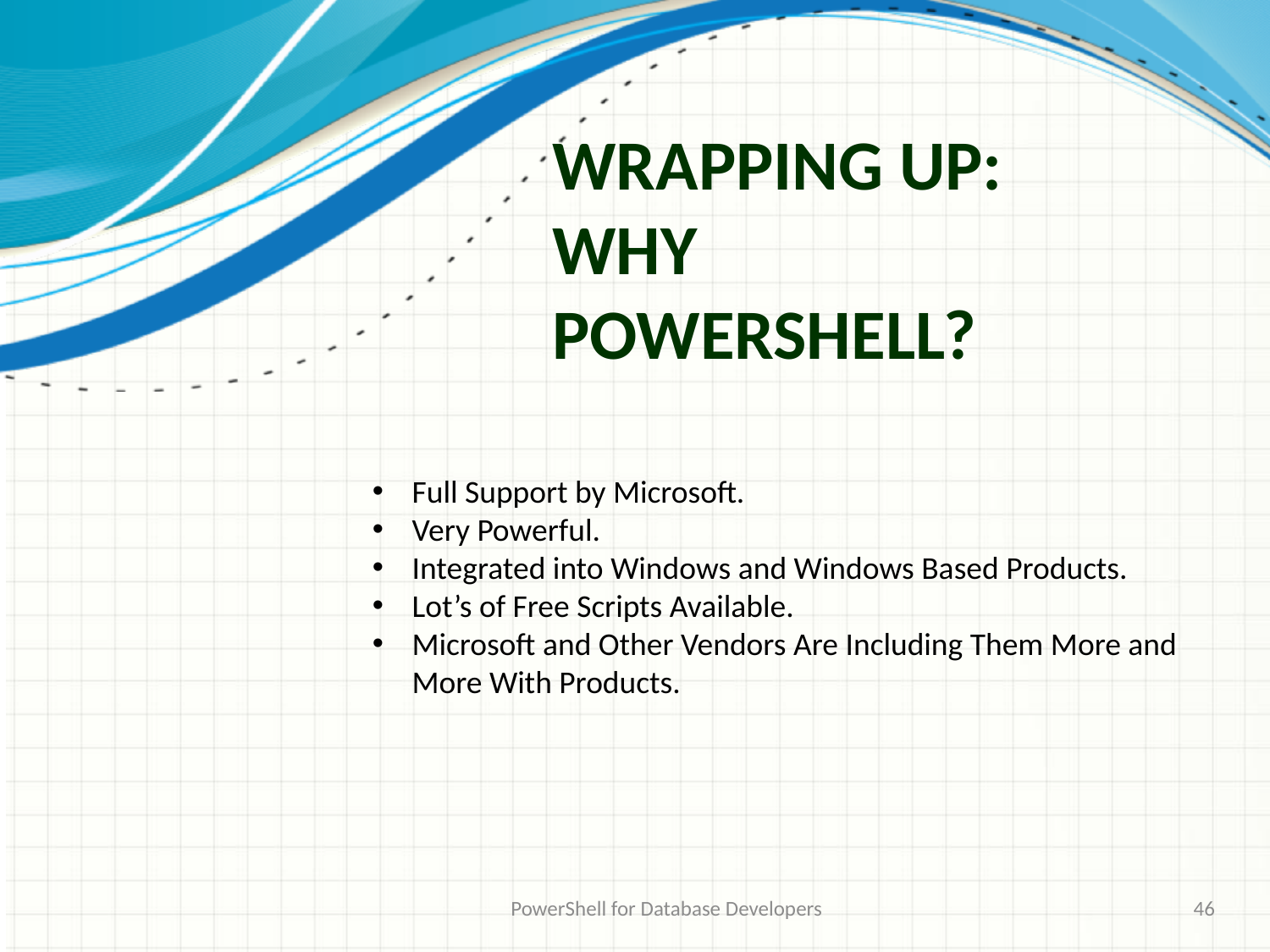

# Wrapping Up: Why PowerShell?
Full Support by Microsoft.
Very Powerful.
Integrated into Windows and Windows Based Products.
Lot’s of Free Scripts Available.
Microsoft and Other Vendors Are Including Them More and More With Products.

PowerShell for Database Developers
46